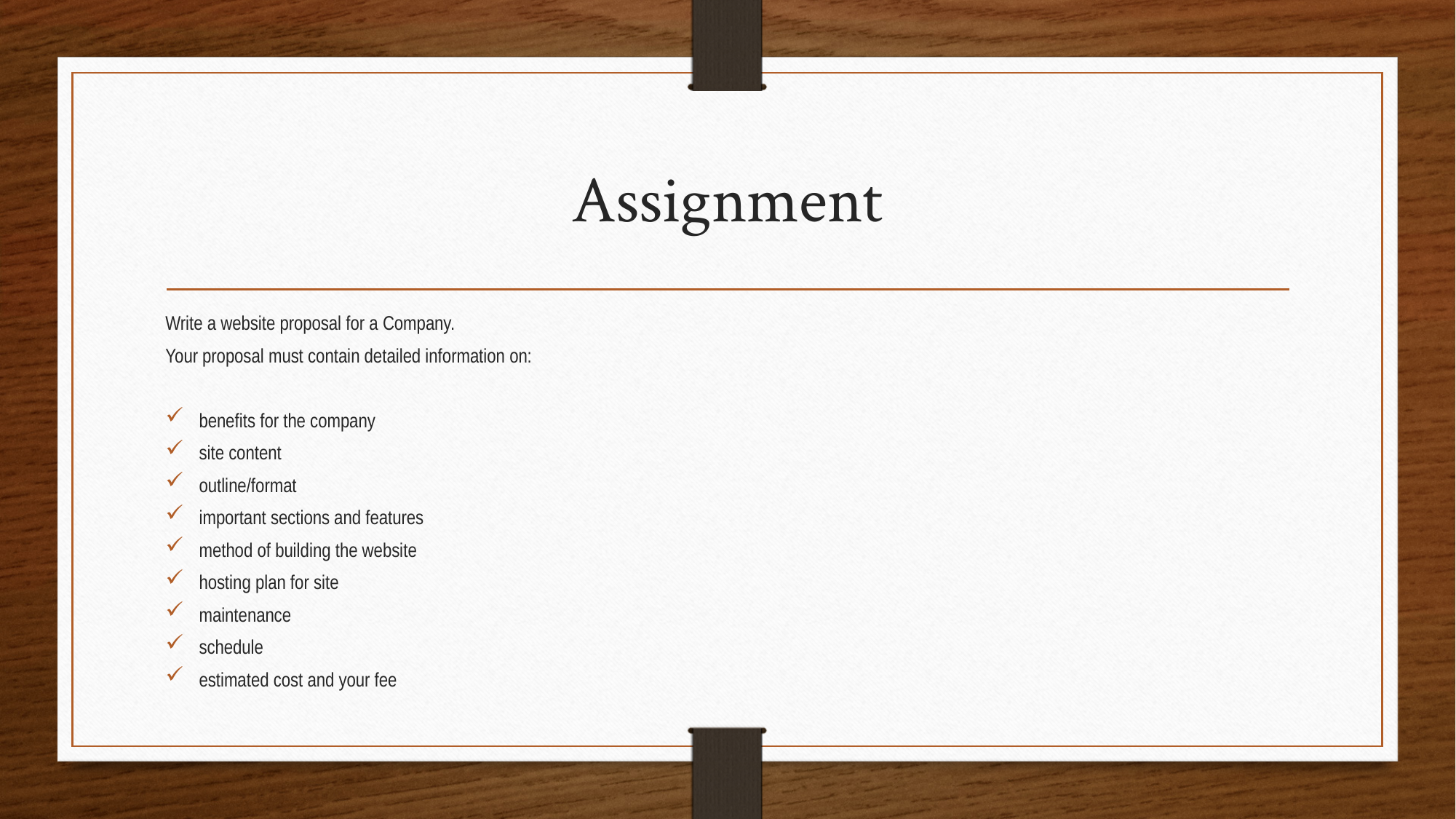

# Assignment
Write a website proposal for a Company.
Your proposal must contain detailed information on:

benefits for the company
site content
outline/format
important sections and features
method of building the website
hosting plan for site
maintenance
schedule
estimated cost and your fee